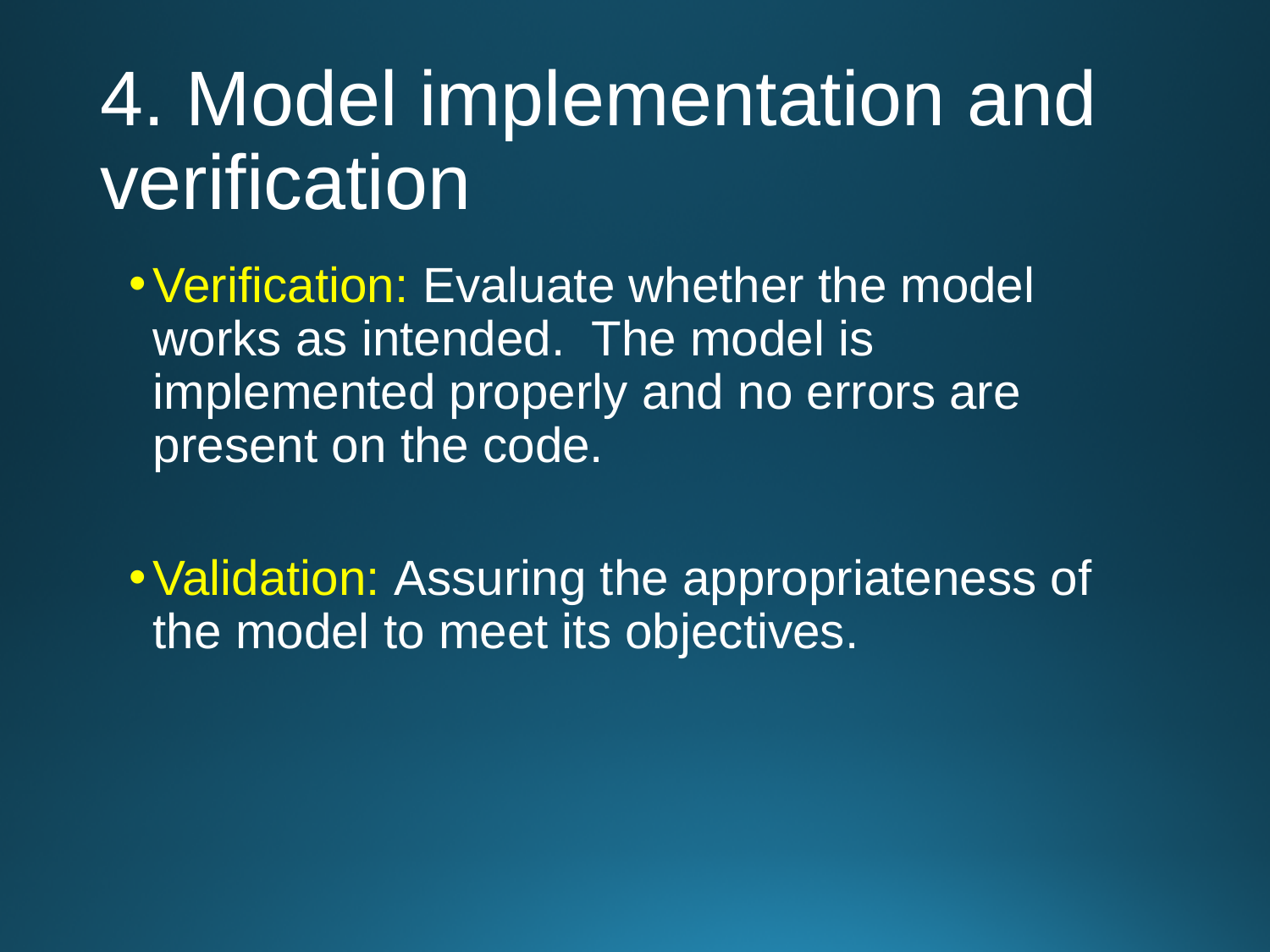

# 4. Model implementation and verification
Verification: Evaluate whether the model works as intended.  The model is implemented properly and no errors are present on the code.

Validation: Assuring the appropriateness of the model to meet its objectives.